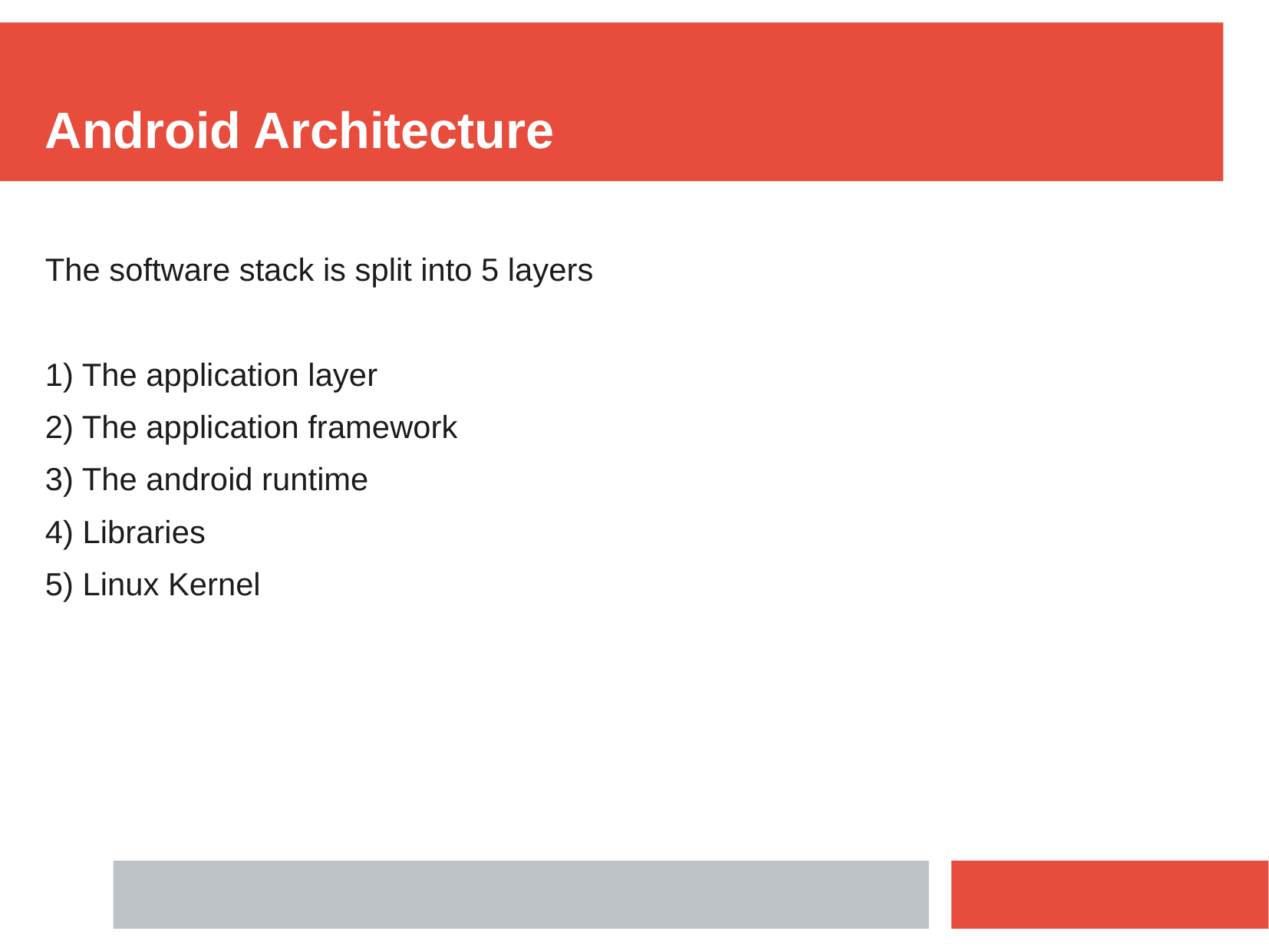

Android Architecture
The software stack is split into 5 layers

1) The application layer
2) The application framework
3) The android runtime
4) Libraries
5) Linux Kernel